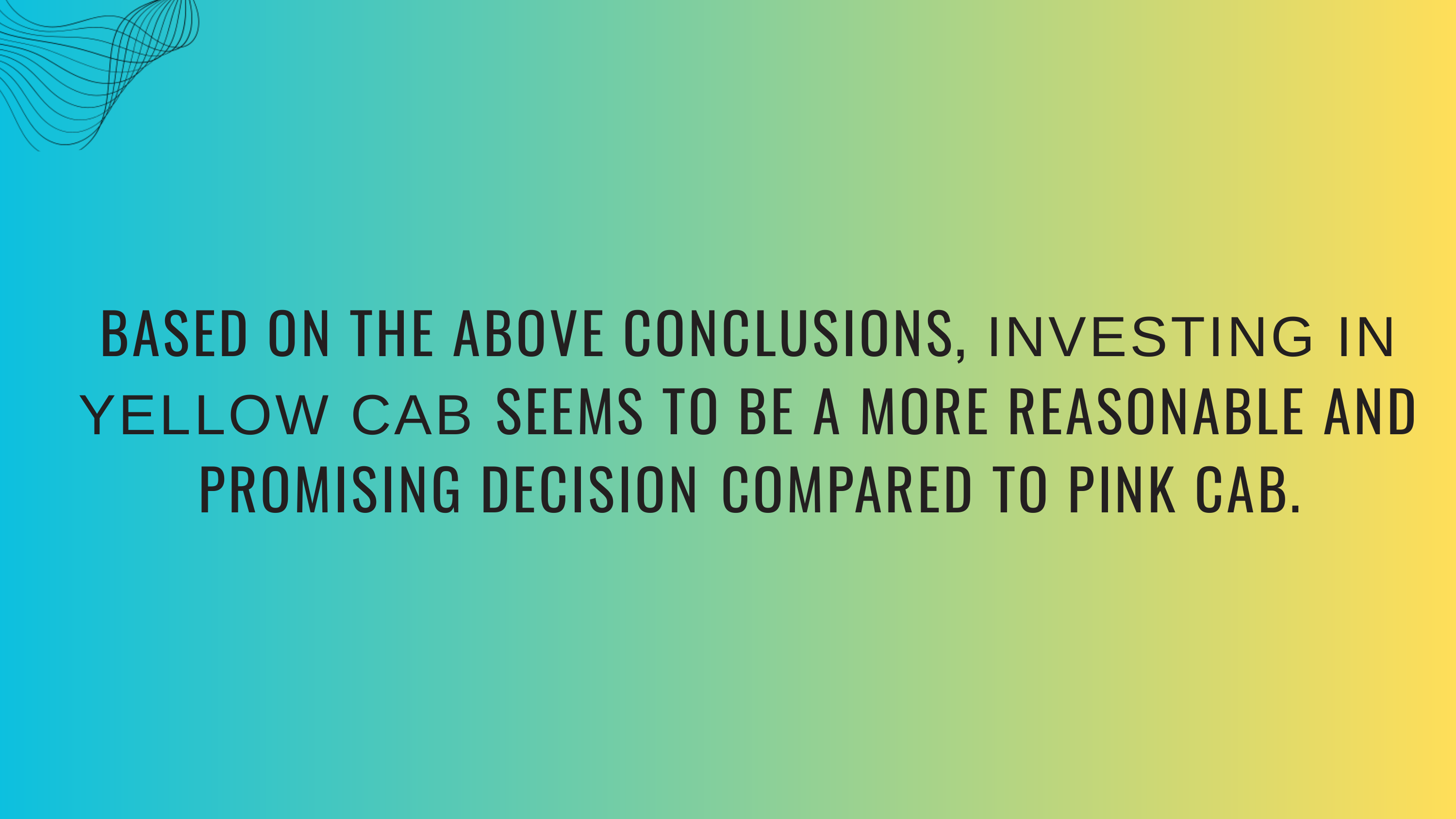

BASED ON THE ABOVE CONCLUSIONS, INVESTING IN YELLOW CAB SEEMS TO BE A MORE REASONABLE AND PROMISING DECISION COMPARED TO PINK CAB.